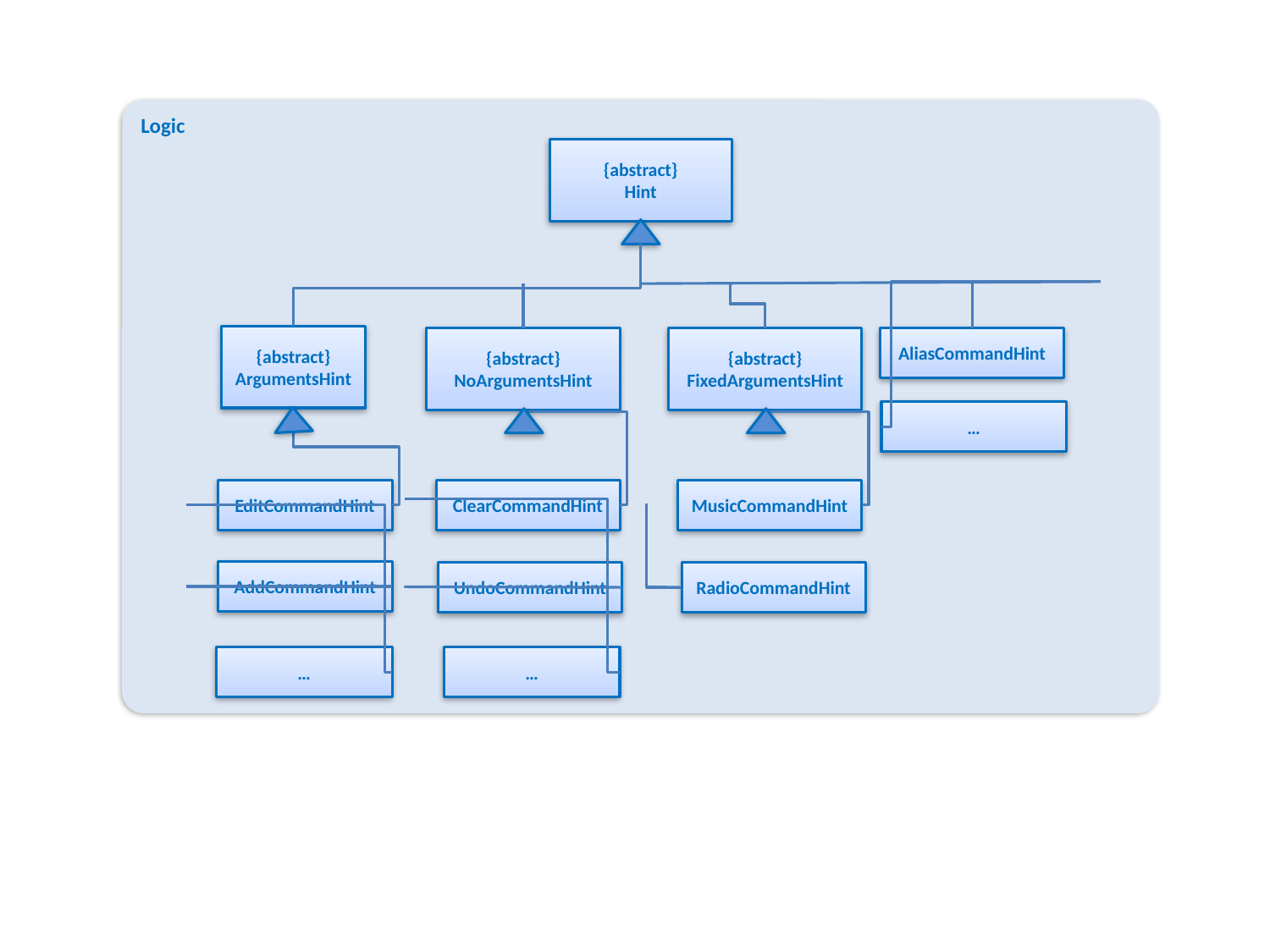

Logic
{abstract}
Hint

{abstract}
ArgumentsHint
{abstract}
NoArgumentsHint
{abstract}
FixedArgumentsHint
AliasCommandHint
…

EditCommandHint
ClearCommandHint
MusicCommandHint
AddCommandHint
UndoCommandHint
RadioCommandHint
…
…